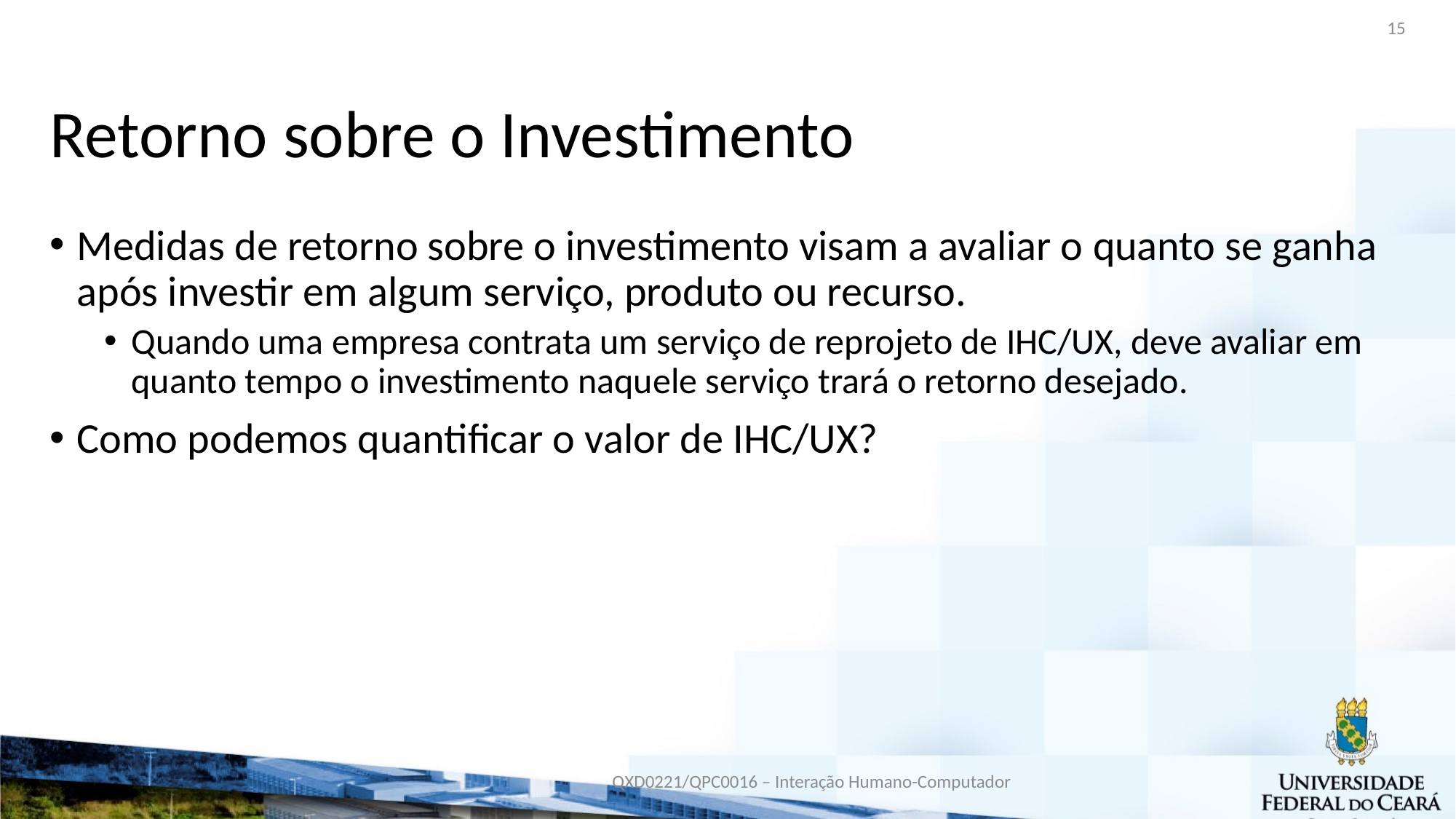

15
# Retorno sobre o Investimento
Medidas de retorno sobre o investimento visam a avaliar o quanto se ganha após investir em algum serviço, produto ou recurso.
Quando uma empresa contrata um serviço de reprojeto de IHC/UX, deve avaliar em quanto tempo o investimento naquele serviço trará o retorno desejado.
Como podemos quantificar o valor de IHC/UX?
QXD0221/QPC0016 – Interação Humano-Computador